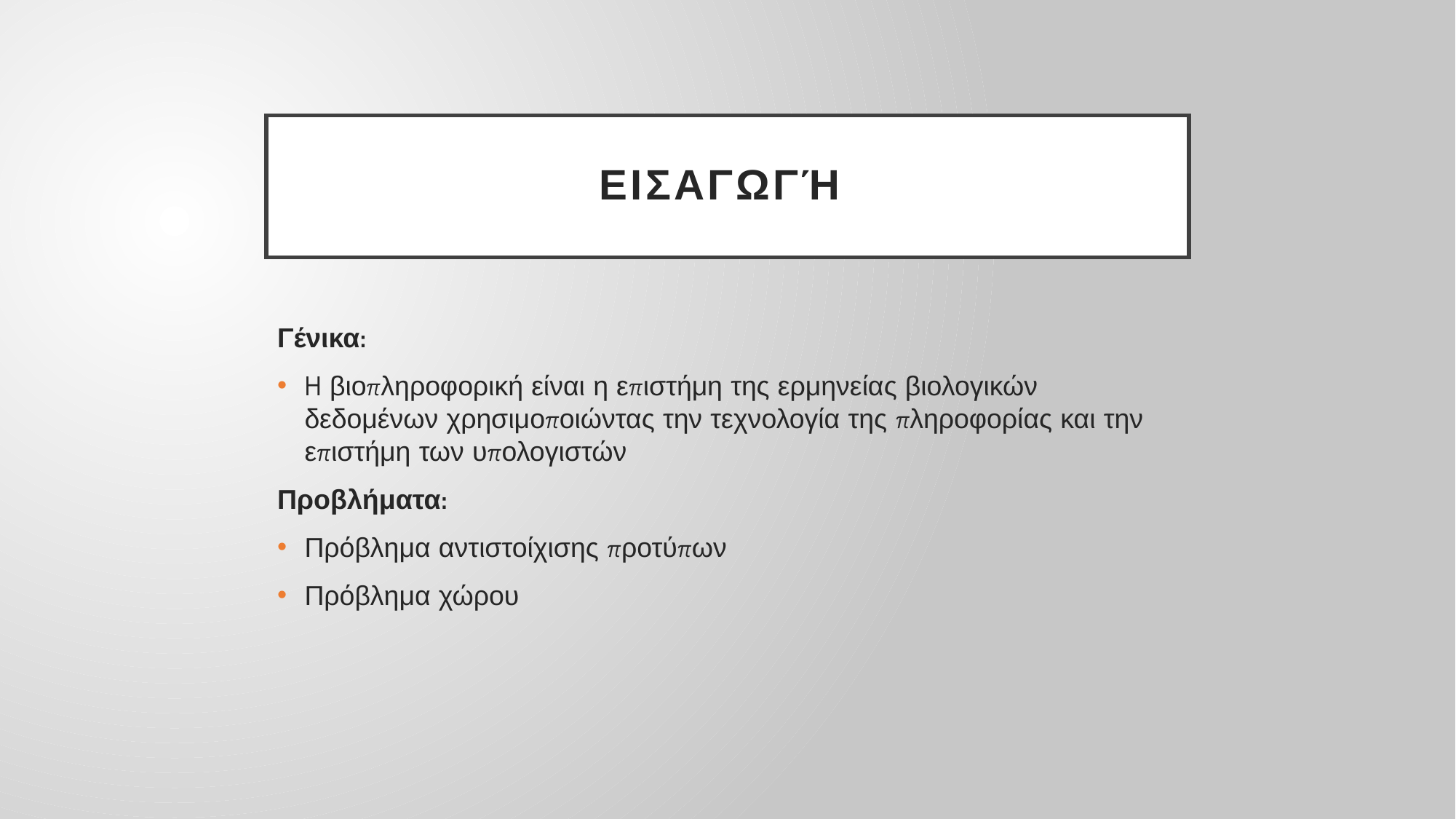

# Εισαγωγή
Γένικα:
H βιοπληροφορική είναι η επιστήμη της ερμηνείας βιολογικών δεδομένων χρησιμοποιώντας την τεχνολογία της πληροφορίας και την επιστήμη των υπολογιστών
Προβλήματα:
Πρόβλημα αντιστοίχισης προτύπων
Πρόβλημα χώρου